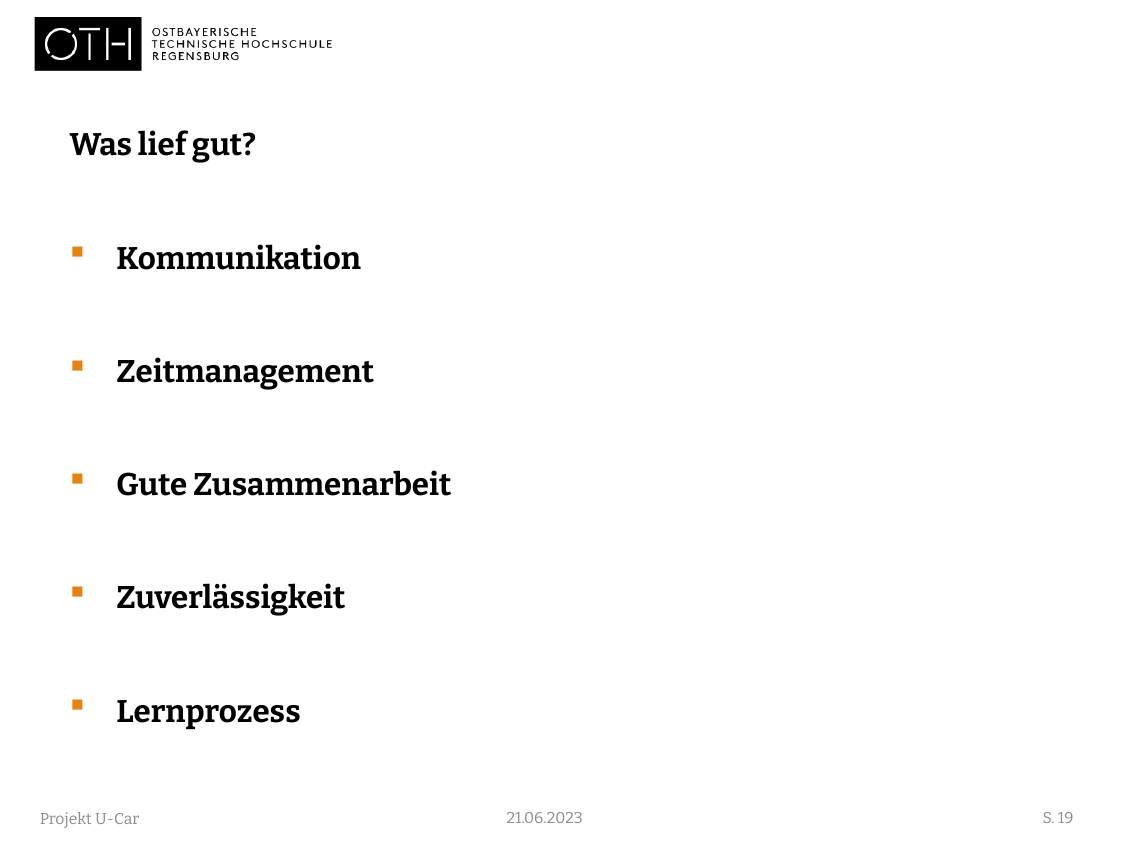

Was lief gut?

Kommunikation

Zeitmanagement

Gute Zusammenarbeit

Zuverlässigkeit

Lernprozess